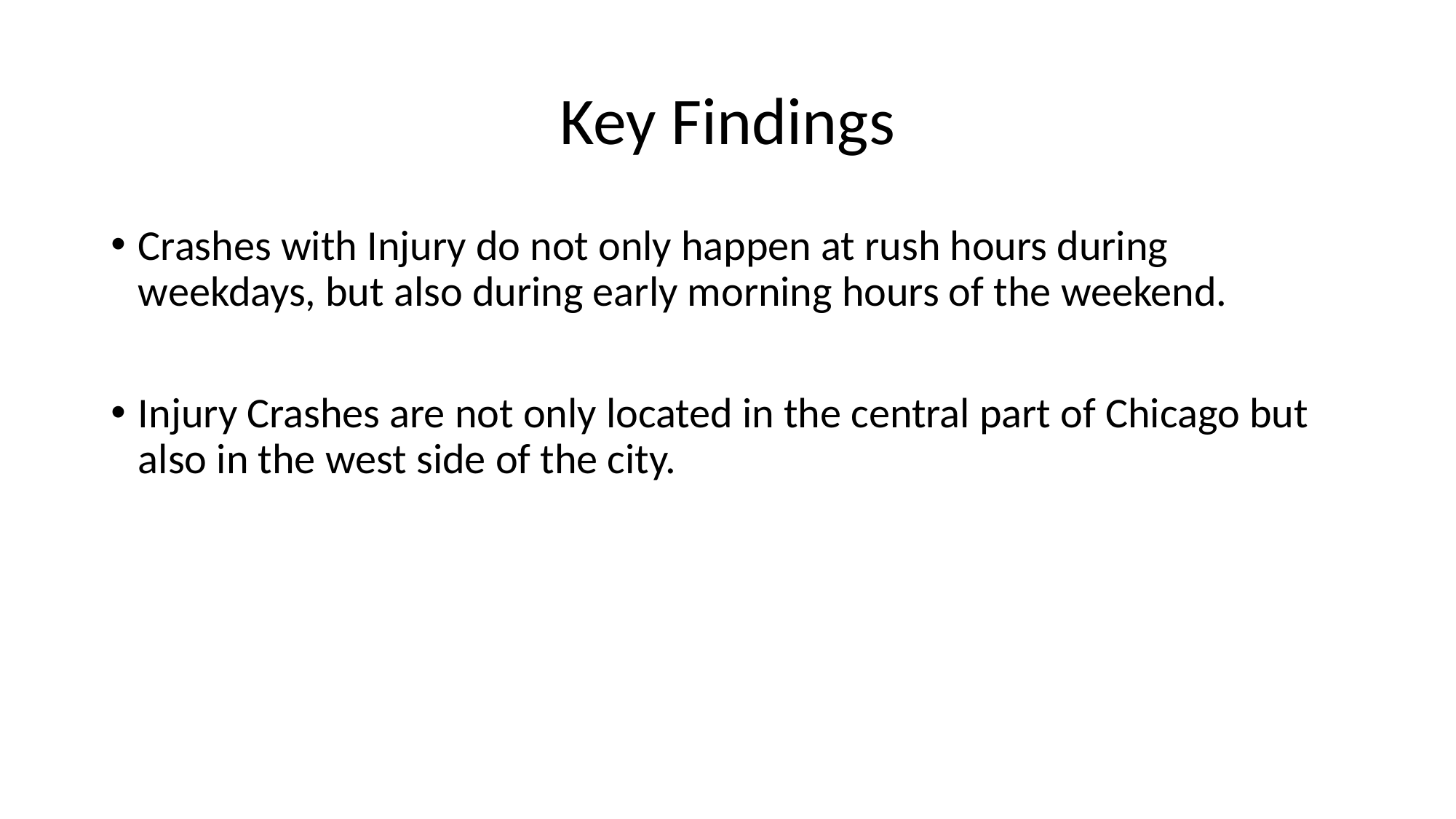

# Key Findings
Crashes with Injury do not only happen at rush hours during weekdays, but also during early morning hours of the weekend.

Injury Crashes are not only located in the central part of Chicago but also in the west side of the city.